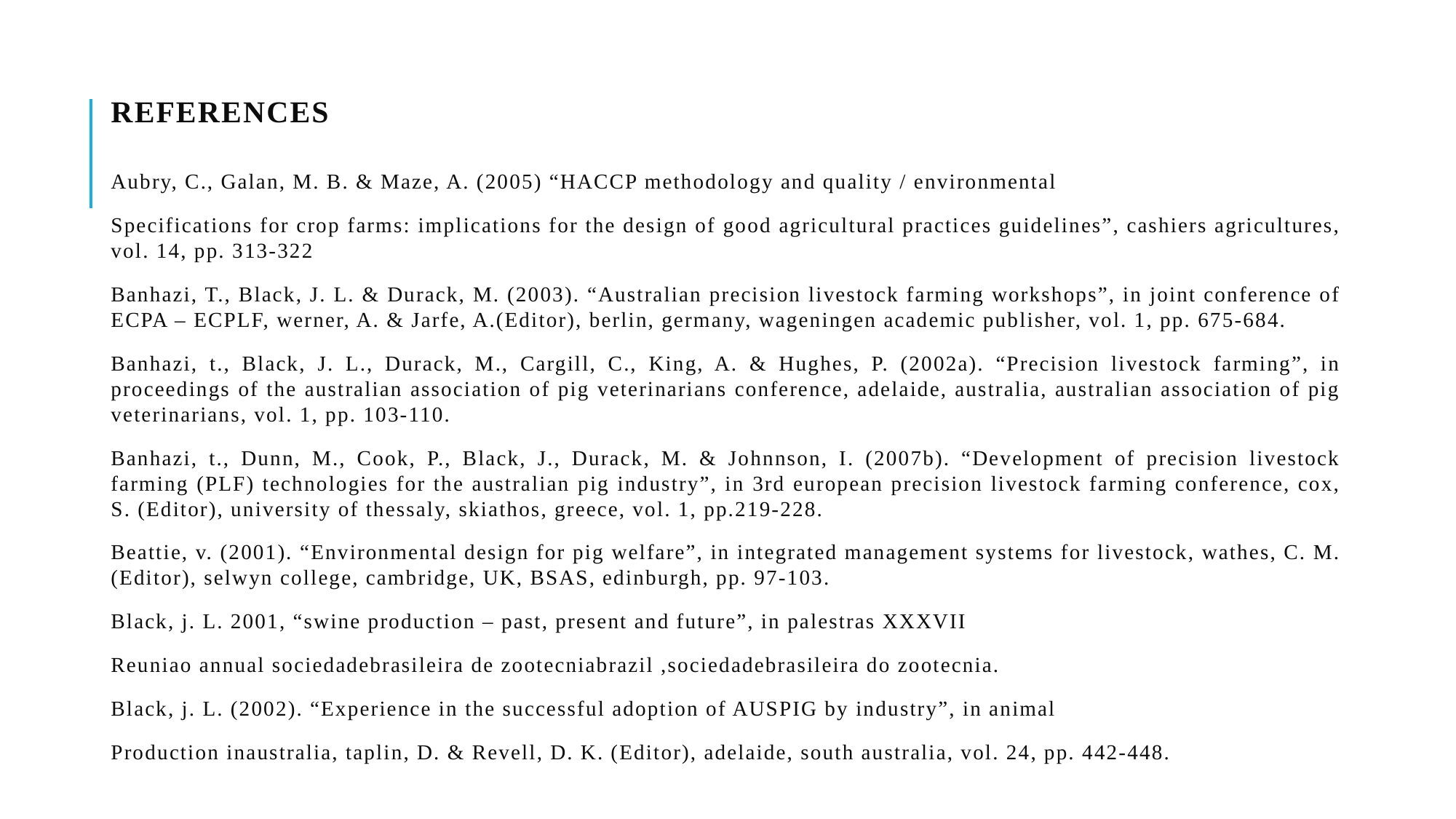

# REFERENCES
Aubry, C., Galan, M. B. & Maze, A. (2005) “HACCP methodology and quality / environmental
Specifications for crop farms: implications for the design of good agricultural practices guidelines”, cashiers agricultures, vol. 14, pp. 313-322
Banhazi, T., Black, J. L. & Durack, M. (2003). “Australian precision livestock farming workshops”, in joint conference of ECPA – ECPLF, werner, A. & Jarfe, A.(Editor), berlin, germany, wageningen academic publisher, vol. 1, pp. 675-684.
Banhazi, t., Black, J. L., Durack, M., Cargill, C., King, A. & Hughes, P. (2002a). “Precision livestock farming”, in proceedings of the australian association of pig veterinarians conference, adelaide, australia, australian association of pig veterinarians, vol. 1, pp. 103-110.
Banhazi, t., Dunn, M., Cook, P., Black, J., Durack, M. & Johnnson, I. (2007b). “Development of precision livestock farming (PLF) technologies for the australian pig industry”, in 3rd european precision livestock farming conference, cox, S. (Editor), university of thessaly, skiathos, greece, vol. 1, pp.219-228.
Beattie, v. (2001). “Environmental design for pig welfare”, in integrated management systems for livestock, wathes, C. M. (Editor), selwyn college, cambridge, UK, BSAS, edinburgh, pp. 97-103.
Black, j. L. 2001, “swine production – past, present and future”, in palestras XXXVII
Reuniao annual sociedadebrasileira de zootecniabrazil ,sociedadebrasileira do zootecnia.
Black, j. L. (2002). “Experience in the successful adoption of AUSPIG by industry”, in animal
Production inaustralia, taplin, D. & Revell, D. K. (Editor), adelaide, south australia, vol. 24, pp. 442-448.